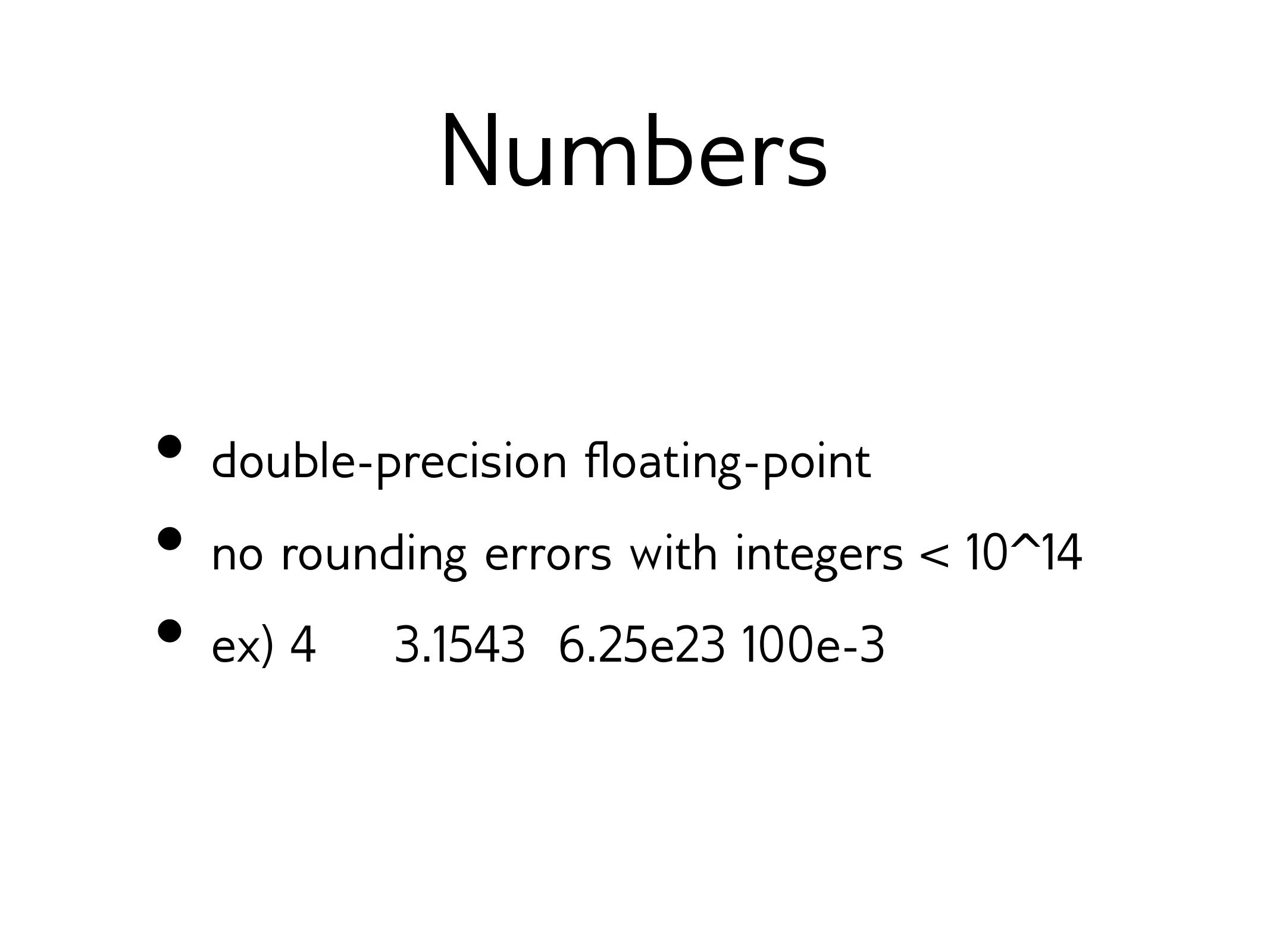

# Numbers
double-precision floating-point
no rounding errors with integers < 10^14
ex) 4     3.1543  6.25e23 100e-3